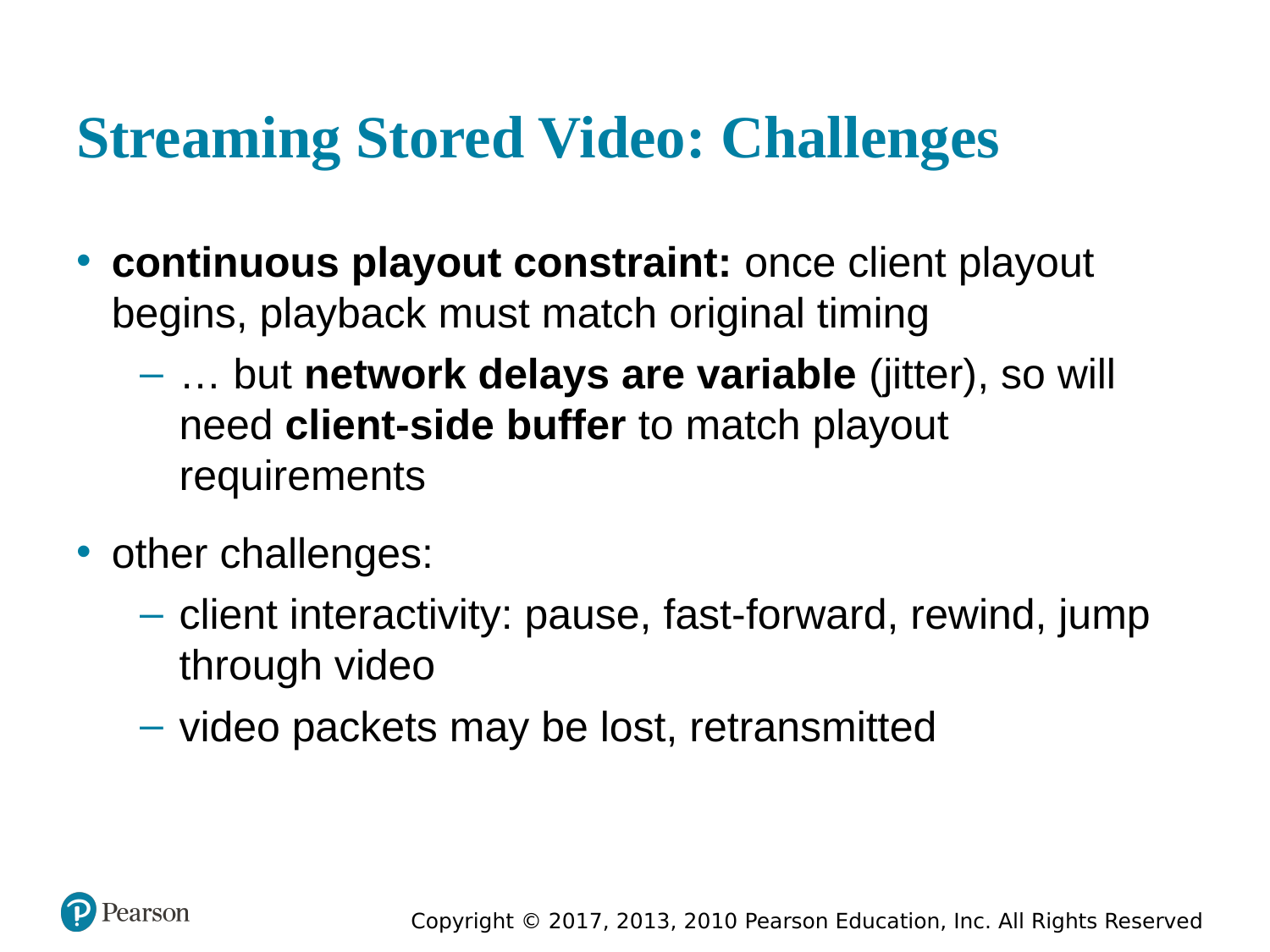

# Streaming Stored Video: Challenges
continuous playout constraint: once client playout begins, playback must match original timing
… but network delays are variable (jitter), so will need client-side buffer to match playout requirements
other challenges:
client interactivity: pause, fast-forward, rewind, jump through video
video packets may be lost, retransmitted